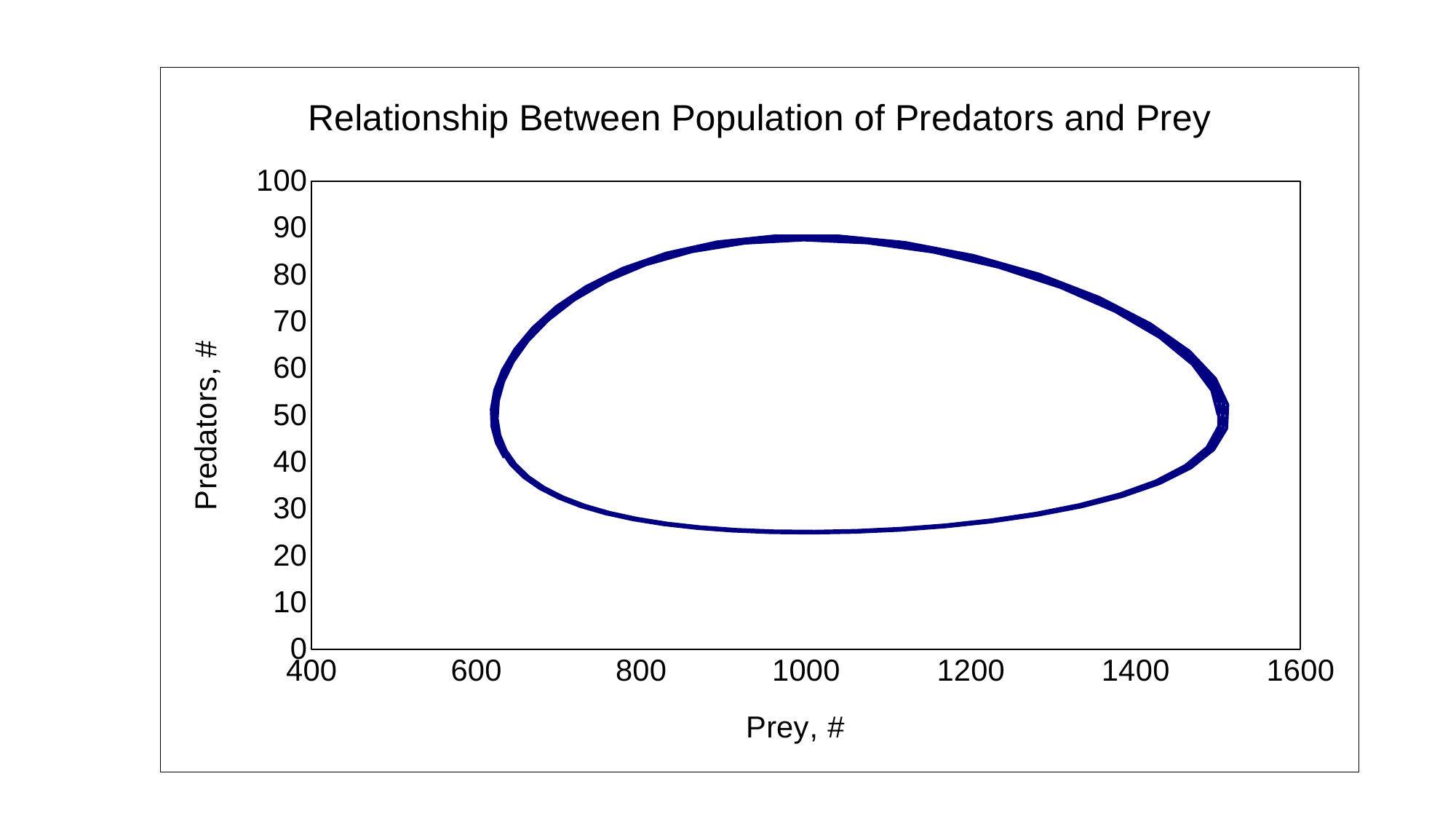

### Chart: Relationship Between Population of Predators and Prey

| Category | Predator |
|---|---|